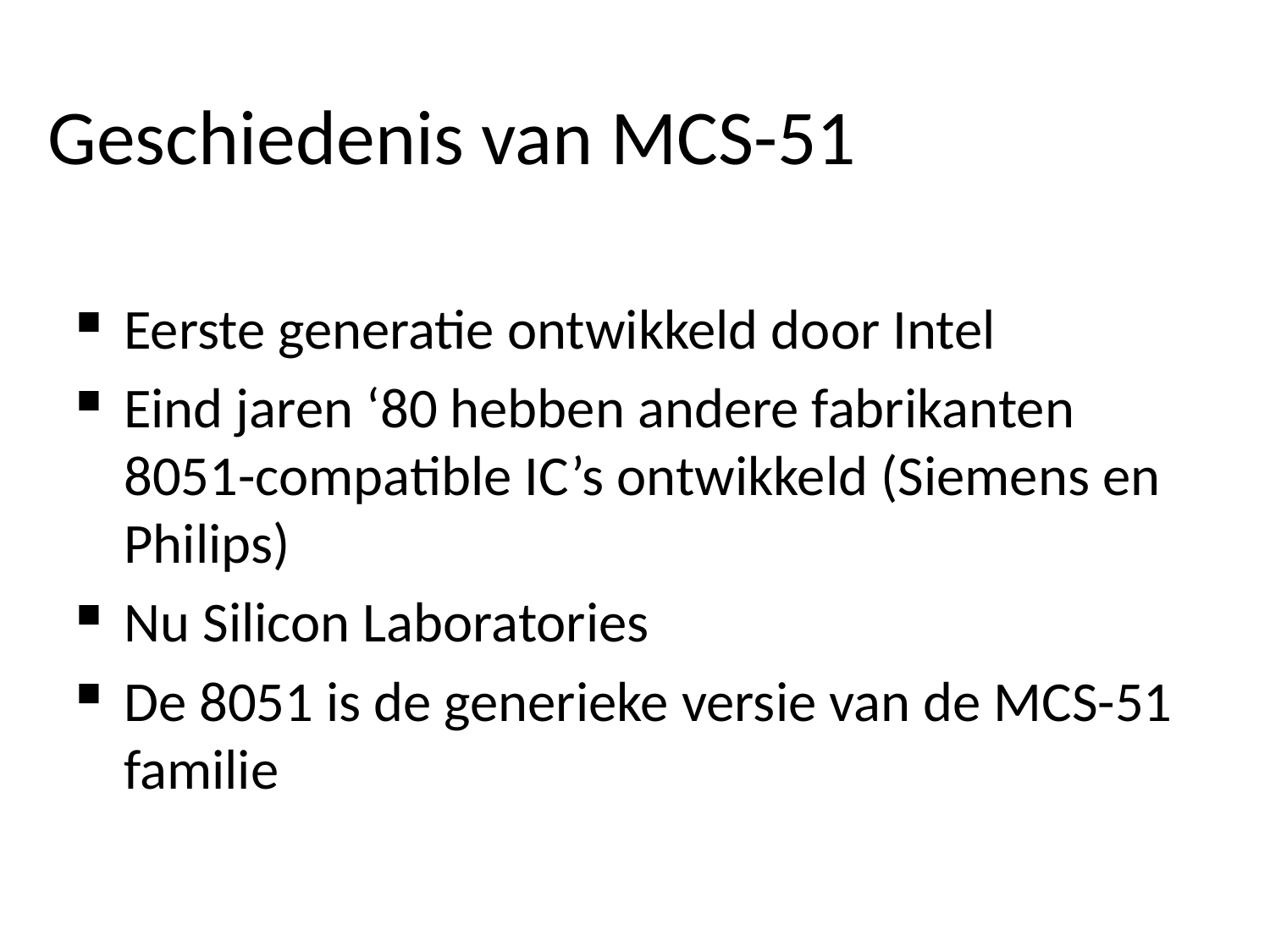

# Geschiedenis van MCS-51
Eerste generatie ontwikkeld door Intel
Eind jaren ‘80 hebben andere fabrikanten 8051-compatible IC’s ontwikkeld (Siemens en Philips)
Nu Silicon Laboratories
De 8051 is de generieke versie van de MCS-51 familie